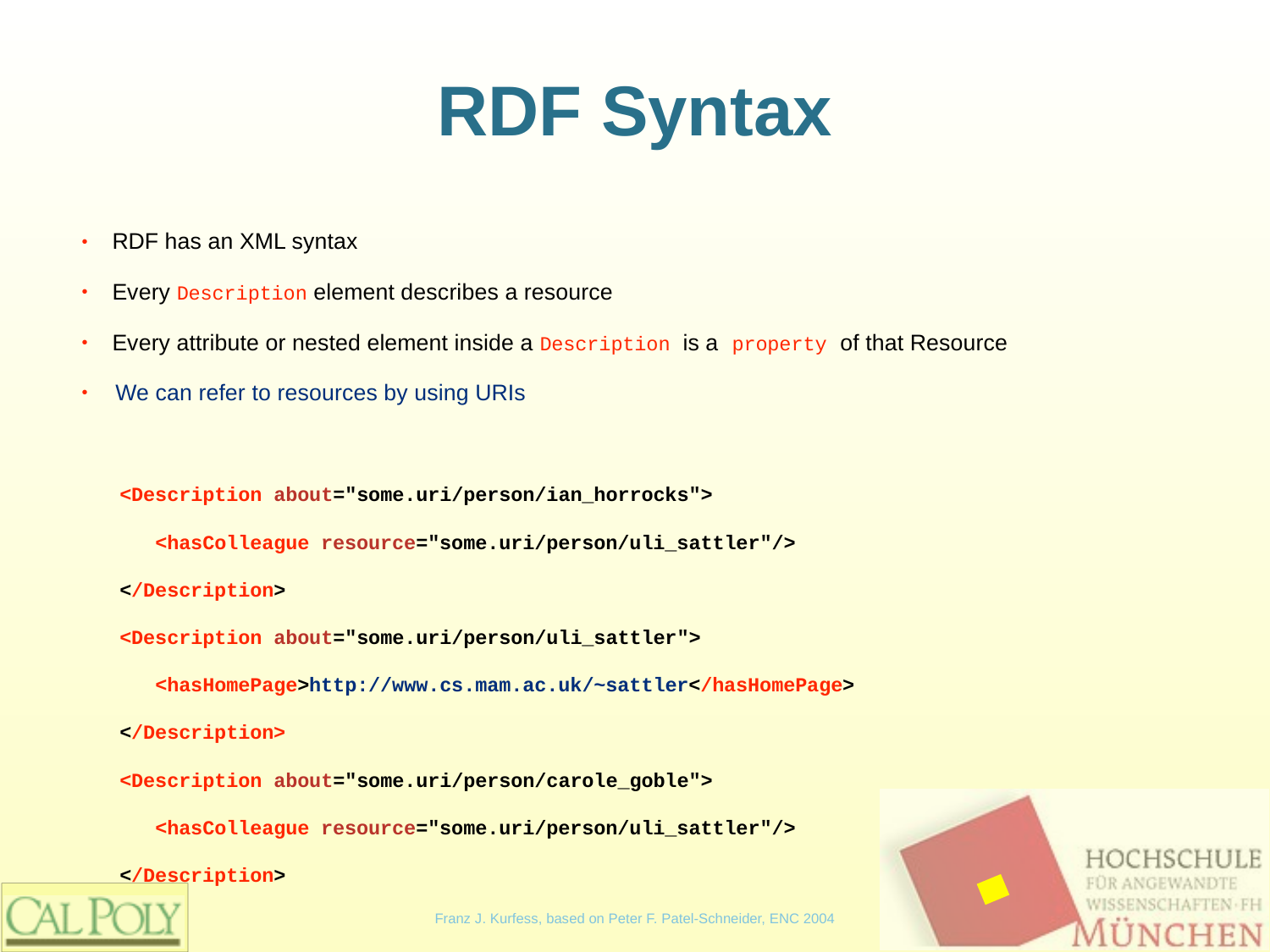

# RDF Syntax
RDF has an XML syntax
Every Description element describes a resource
Every attribute or nested element inside a Description  is a property of that Resource
We can refer to resources by using URIs

	<Description about="some.uri/person/ian_horrocks">
	   <hasColleague resource="some.uri/person/uli_sattler"/>
	</Description>
	<Description about="some.uri/person/uli_sattler">
	   <hasHomePage>http://www.cs.mam.ac.uk/~sattler</hasHomePage>
	</Description>
	<Description about="some.uri/person/carole_goble">
	   <hasColleague resource="some.uri/person/uli_sattler"/>
	</Description>
84